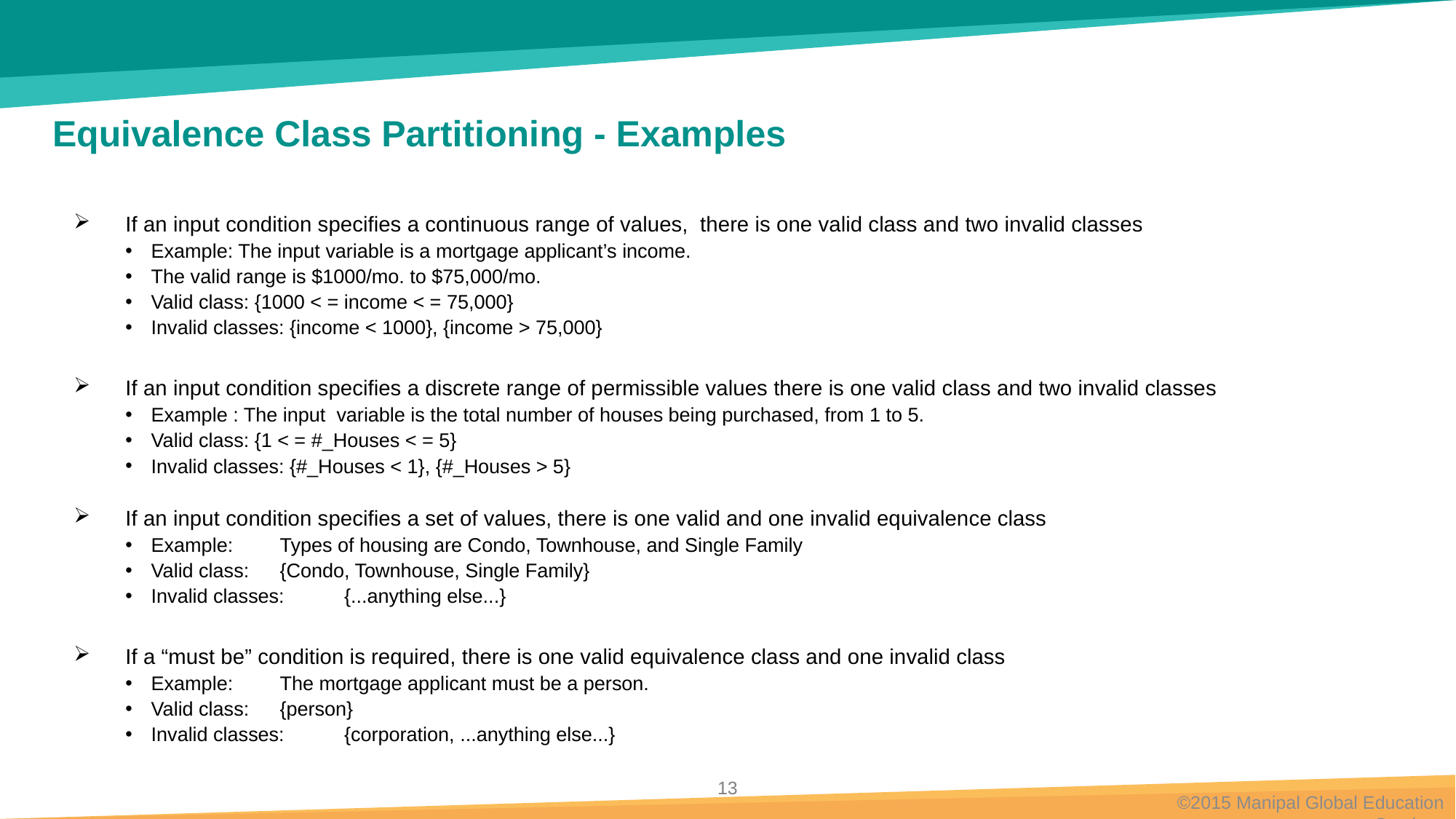

# Equivalence Class Partitioning - Examples
If an input condition specifies a continuous range of values,  there is one valid class and two invalid classes
Example: The input variable is a mortgage applicant’s income.
The valid range is $1000/mo. to $75,000/mo.
Valid class: {1000 < = income < = 75,000}
Invalid classes: {income < 1000}, {income > 75,000}

If an input condition specifies a discrete range of permissible values there is one valid class and two invalid classes
Example : The input  variable is the total number of houses being purchased, from 1 to 5.
Valid class: {1 < = #_Houses < = 5}
Invalid classes: {#_Houses < 1}, {#_Houses > 5}

If an input condition specifies a set of values, there is one valid and one invalid equivalence class
Example:	Types of housing are Condo, Townhouse, and Single Family
Valid class:	{Condo, Townhouse, Single Family}
Invalid classes:	{...anything else...}

If a “must be” condition is required, there is one valid equivalence class and one invalid class
Example:	The mortgage applicant must be a person.
Valid class:	{person}
Invalid classes:	{corporation, ...anything else...}